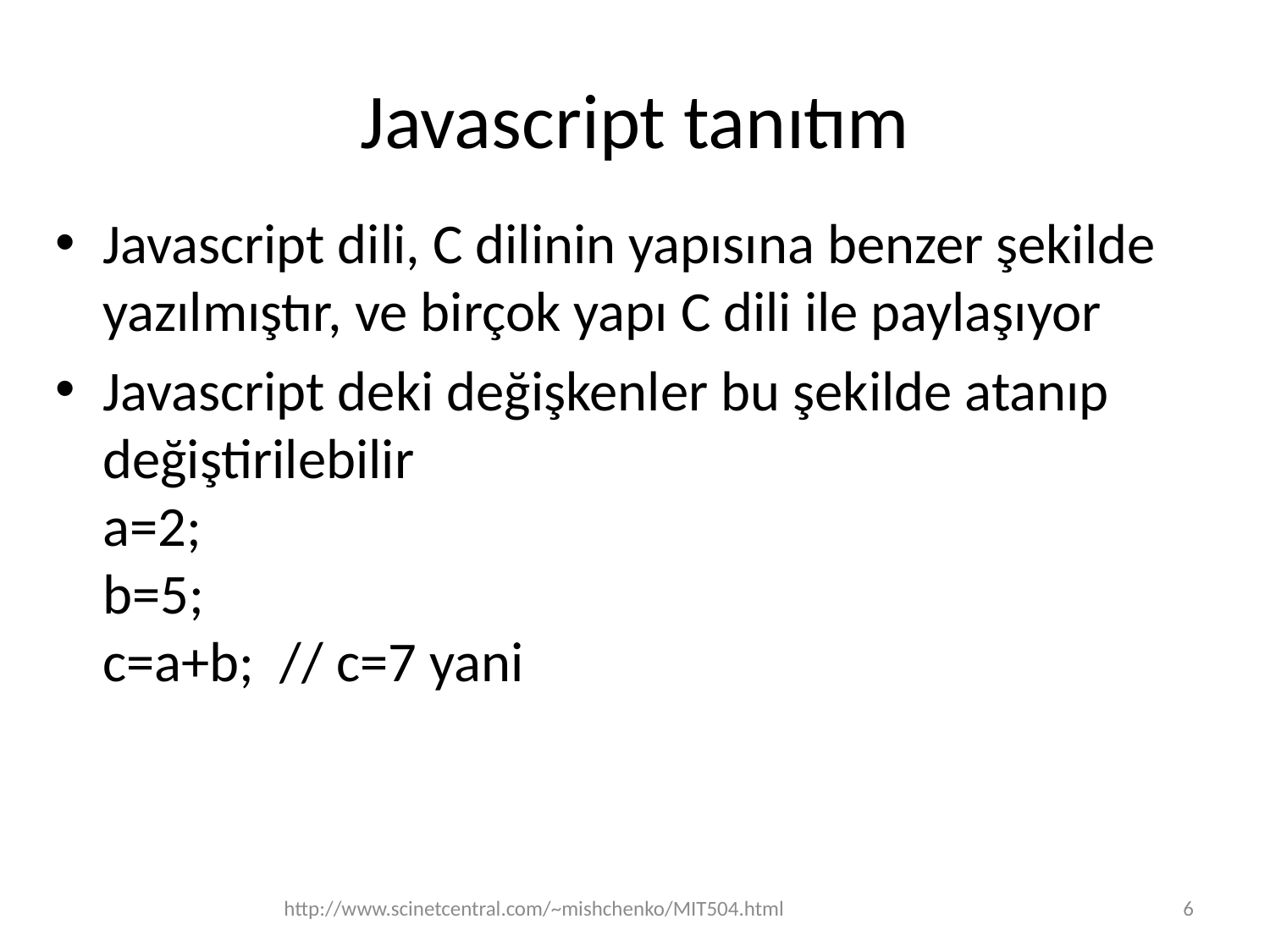

# Javascript tanıtım
Javascript dili, C dilinin yapısına benzer şekilde yazılmıştır, ve birçok yapı C dili ile paylaşıyor
Javascript deki değişkenler bu şekilde atanıp değiştirilebilir
a=2;
b=5;
c=a+b;  // c=7 yani
http://www.scinetcentral.com/~mishchenko/MIT504.html
6